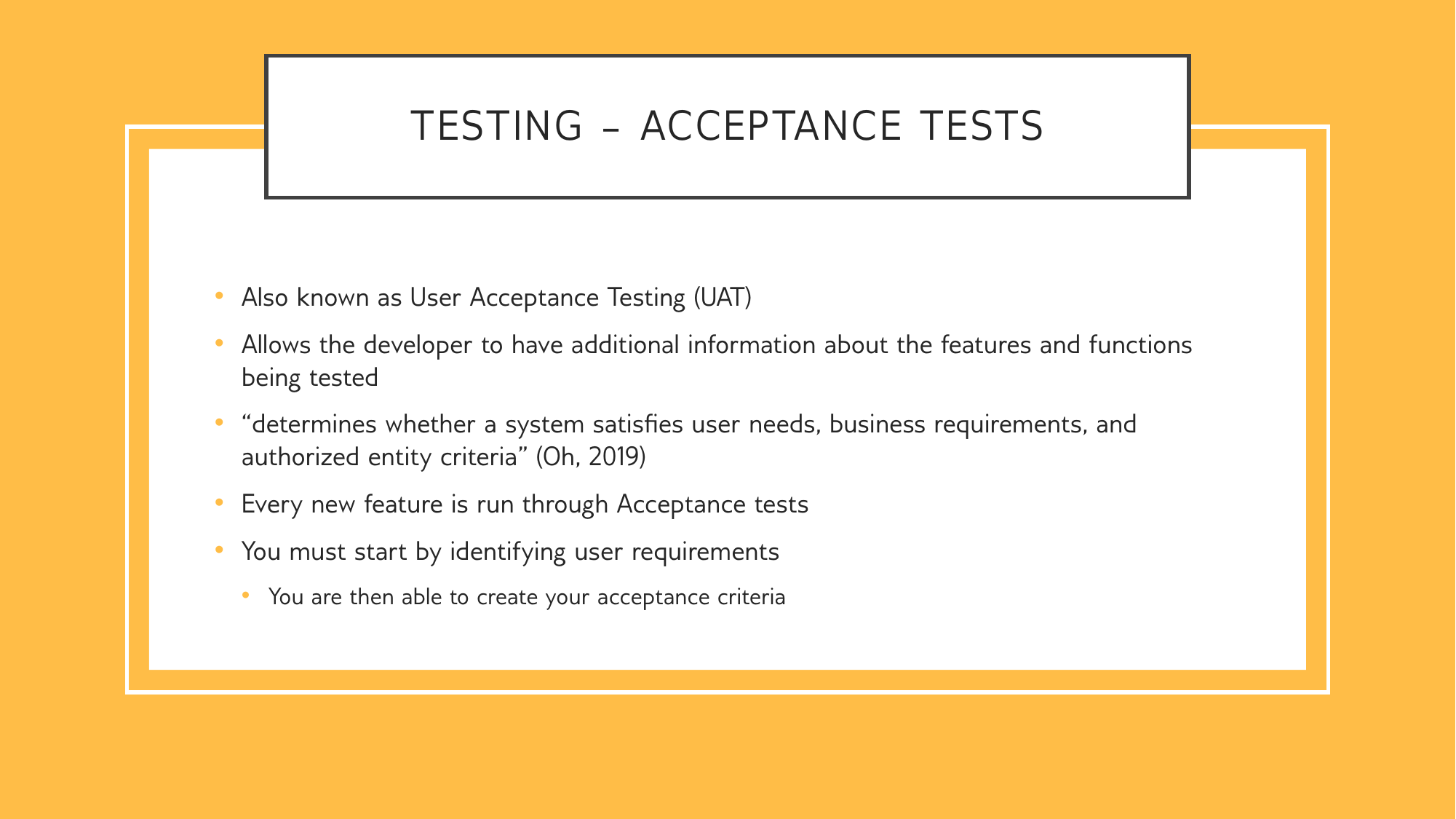

# Testing – acceptance tests

Also known as User Acceptance Testing (UAT)
Allows the developer to have additional information about the features and functions being tested
“determines whether a system satisfies user needs, business requirements, and authorized entity criteria” (Oh, 2019)
Every new feature is run through Acceptance tests
You must start by identifying user requirements
You are then able to create your acceptance criteria